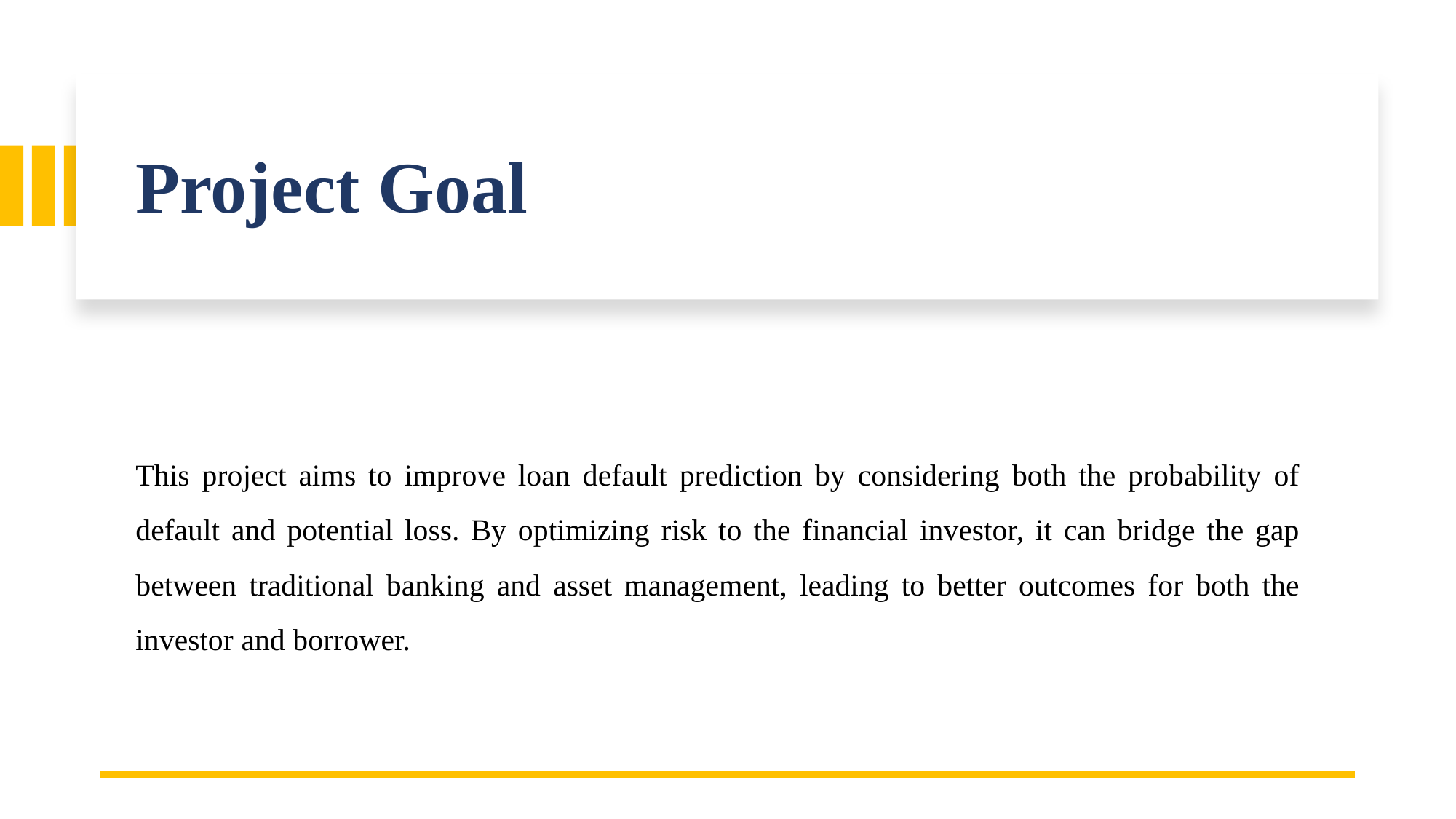

# Project Goal

This project aims to improve loan default prediction by considering both the probability of default and potential loss. By optimizing risk to the financial investor, it can bridge the gap between traditional banking and asset management, leading to better outcomes for both the investor and borrower.